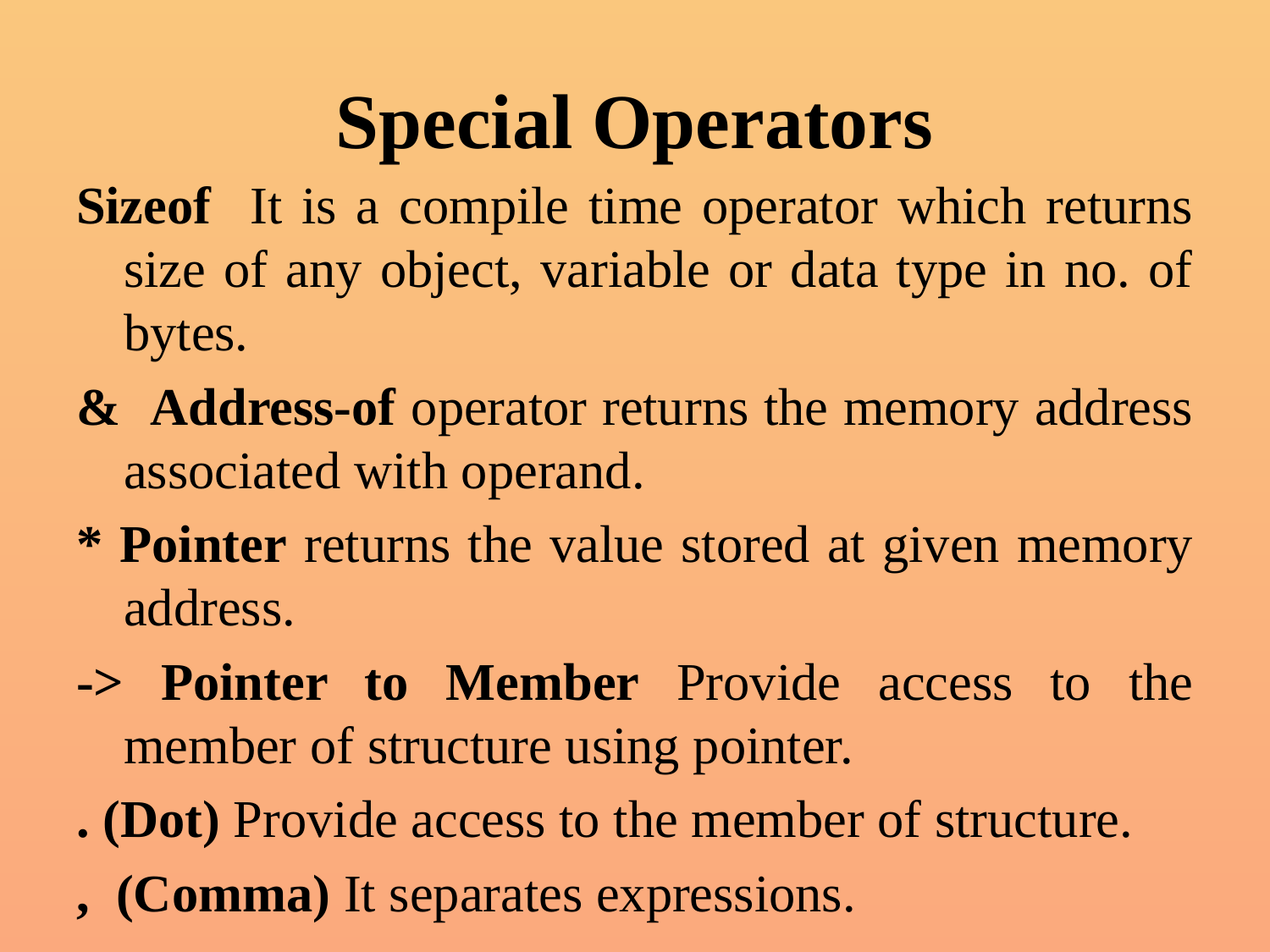

# Special Operators
Sizeof  It is a compile time operator which returns size of any object, variable or data type in no. of bytes.
&  Address-of operator returns the memory address associated with operand.
* Pointer returns the value stored at given memory address.
-> Pointer to Member Provide access to the member of structure using pointer.
. (Dot) Provide access to the member of structure.
,  (Comma) It separates expressions.